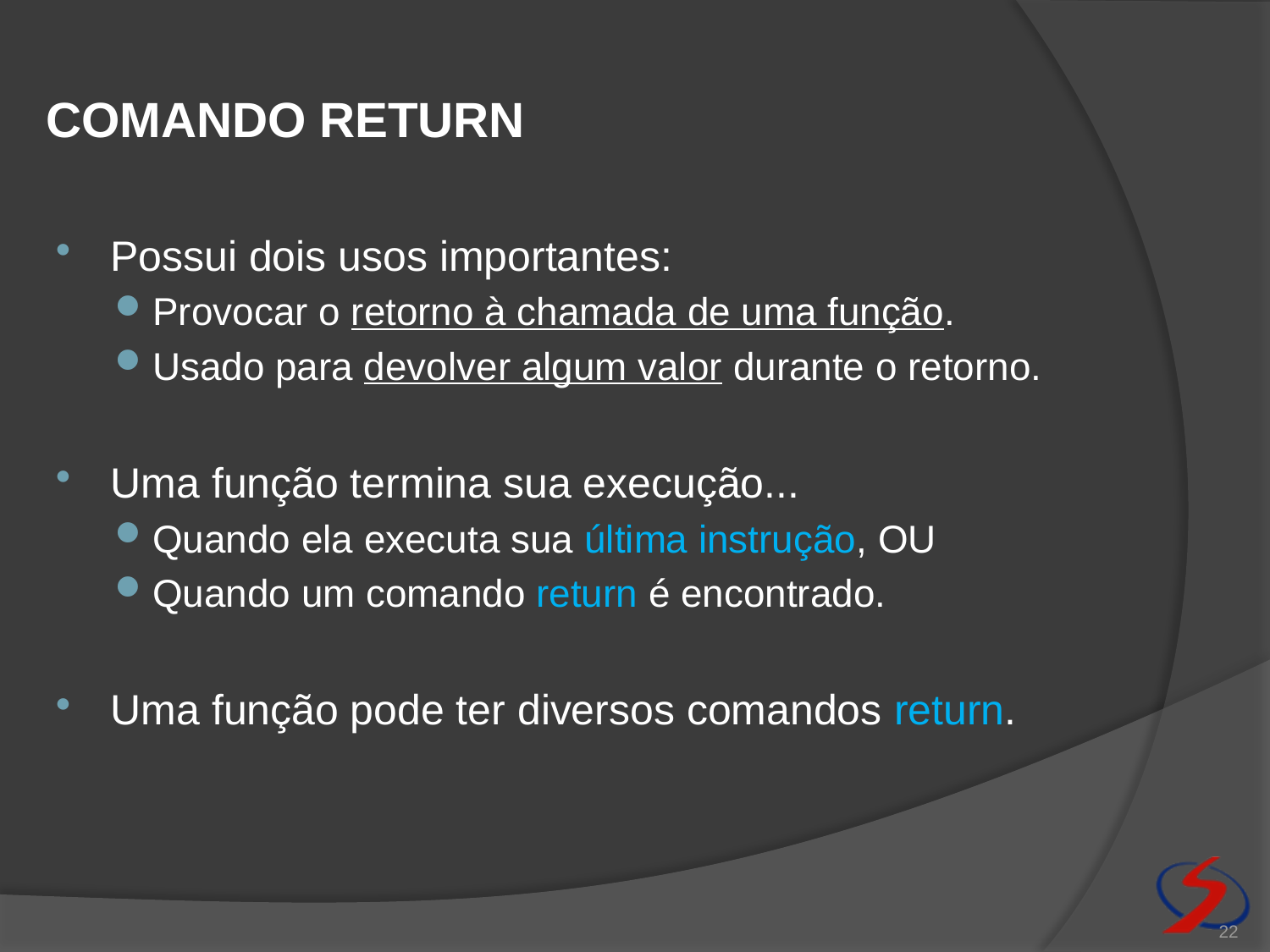

# Comando return
Possui dois usos importantes:
Provocar o retorno à chamada de uma função.
Usado para devolver algum valor durante o retorno.

Uma função termina sua execução...
Quando ela executa sua última instrução, OU
Quando um comando return é encontrado.

Uma função pode ter diversos comandos return.
22